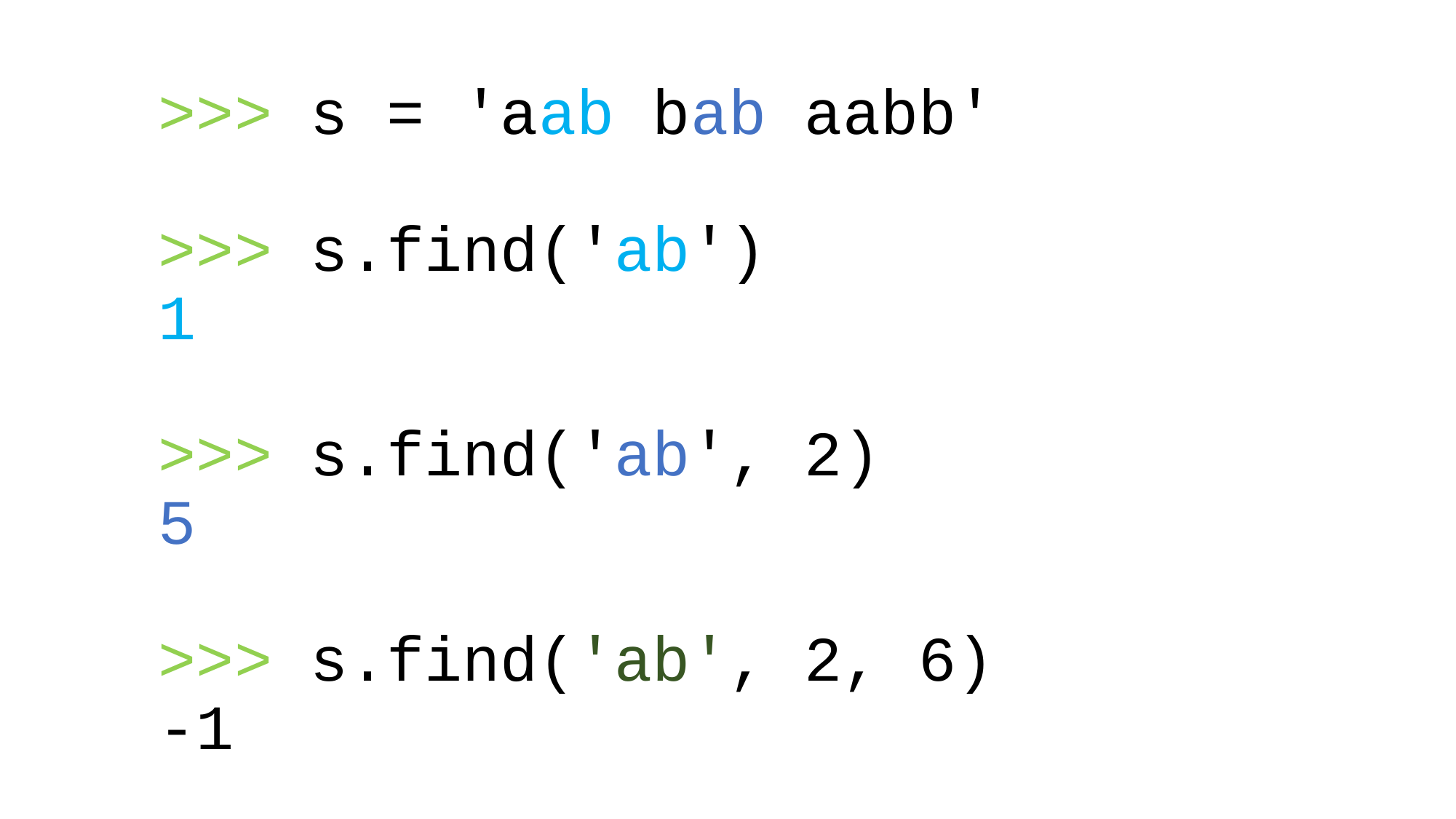

# >>> s = 'aab bab aabb' >>> s.find('ab') 1 >>> s.find('ab', 2) 5 >>> s.find('ab', 2, 6) -1